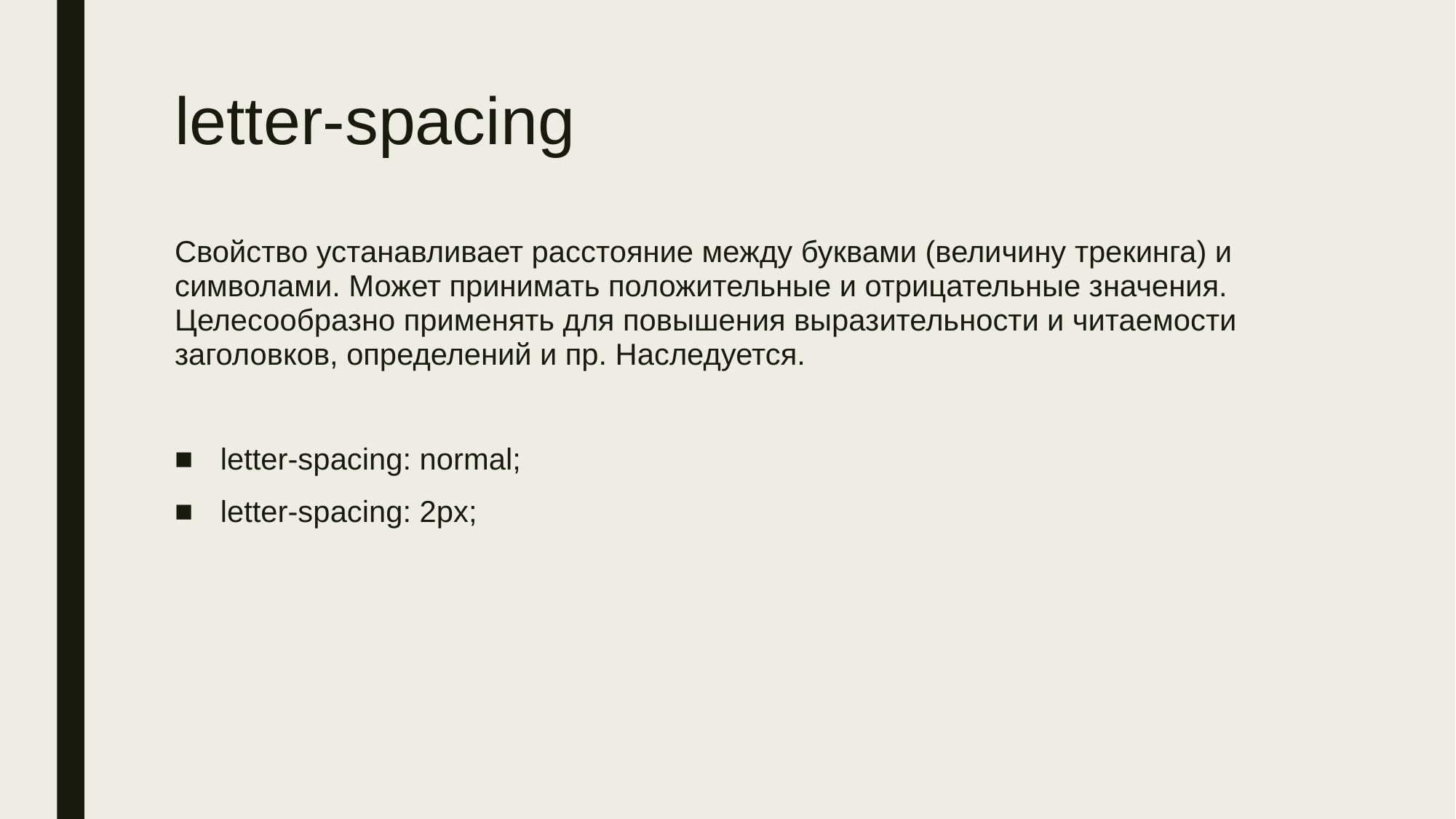

# letter-spacing
Свойство устанавливает расстояние между буквами (величину трекинга) и символами. Может принимать положительные и отрицательные значения. Целесообразно применять для повышения выразительности и читаемости заголовков, определений и пр. Наследуется.

letter-spacing: normal;
letter-spacing: 2px;